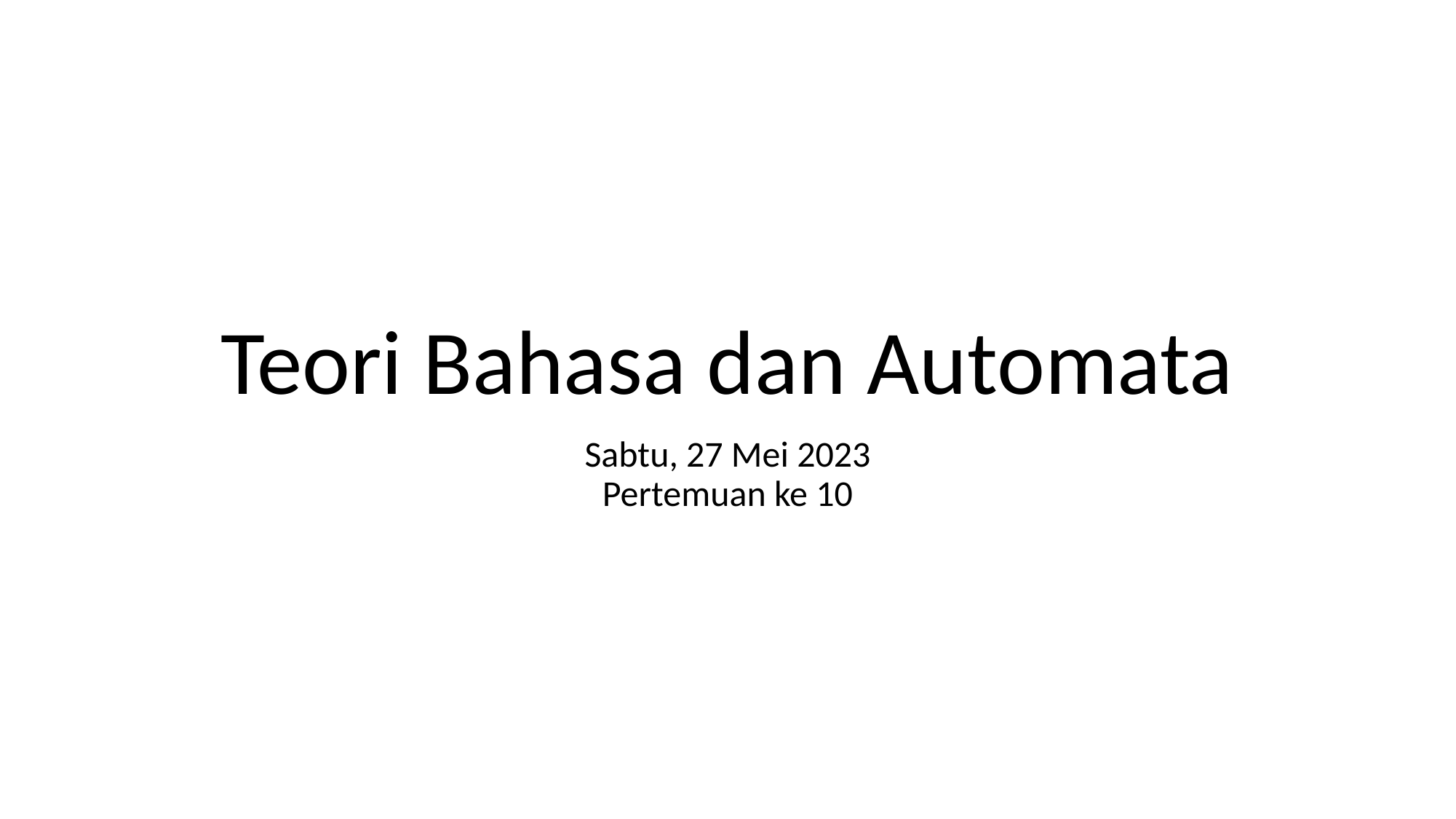

# Teori Bahasa dan Automata
Sabtu, 27 Mei 2023
Pertemuan ke 10